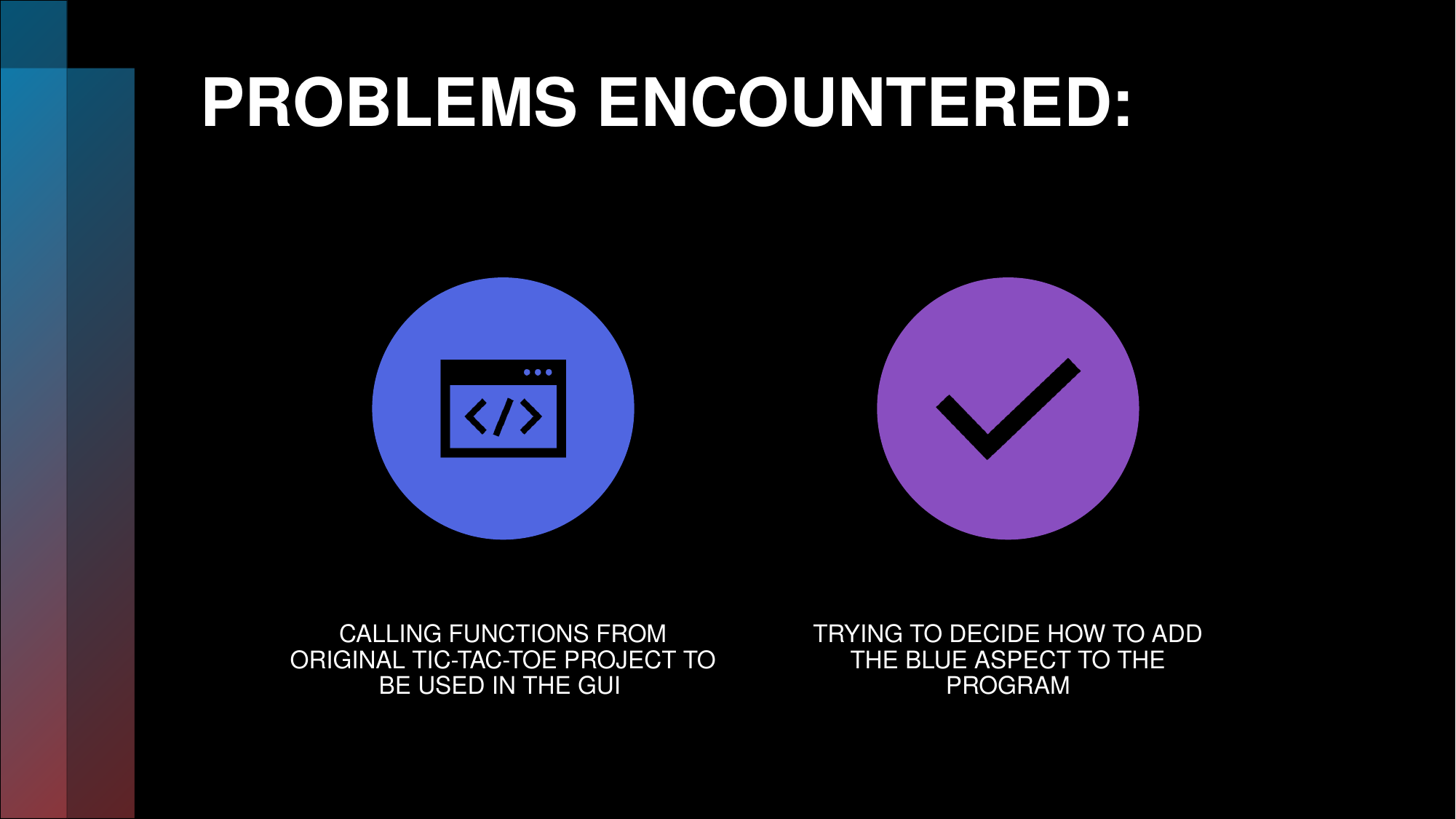

# PROBLEMS ENCOUNTERED:

Calling functions from original Tic-tac-toe Project to be used in the GUI
Trying to decide how to add the blue aspect to the program